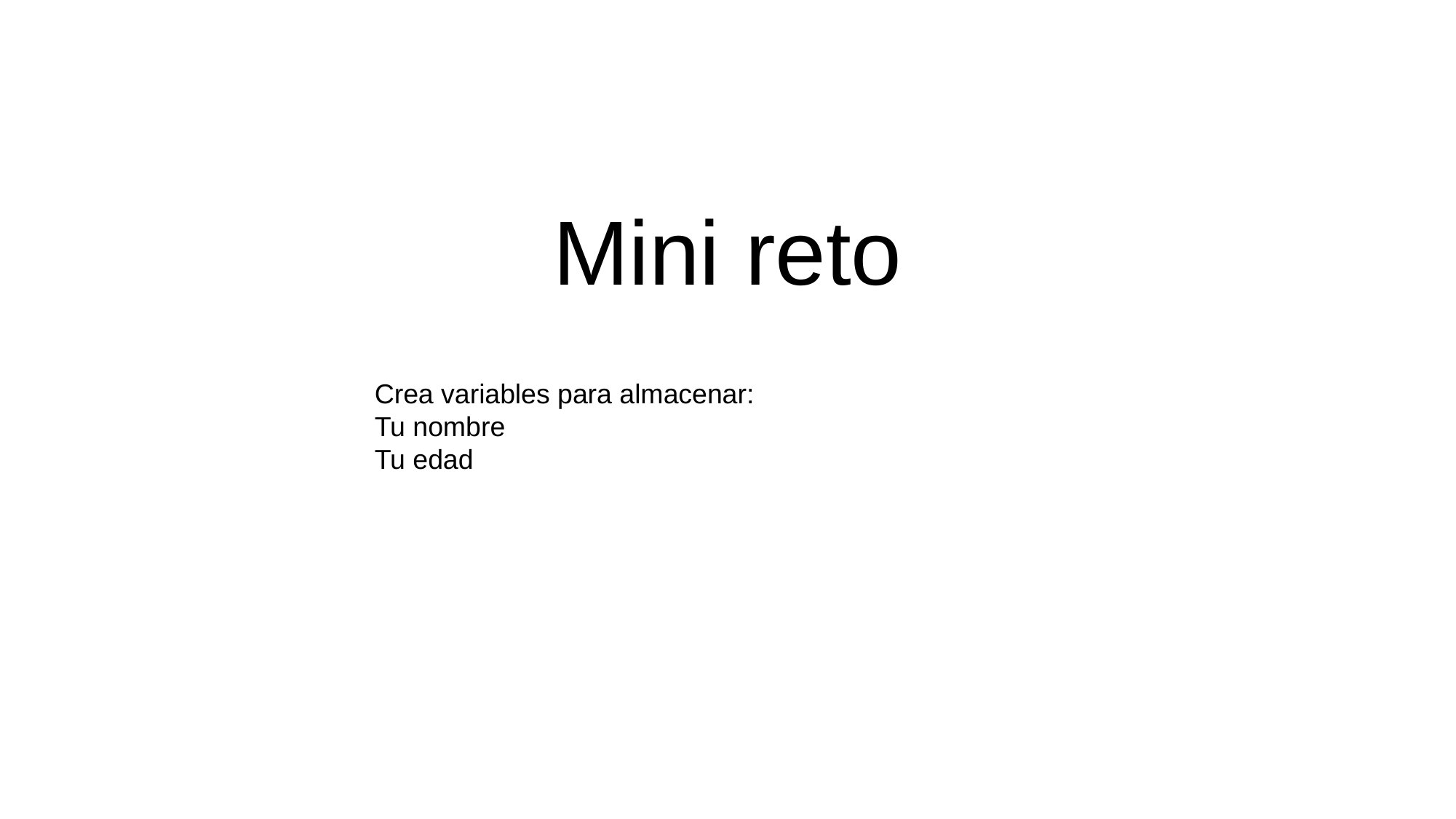

# Mini reto
Crea variables para almacenar:
Tu nombre
Tu edad